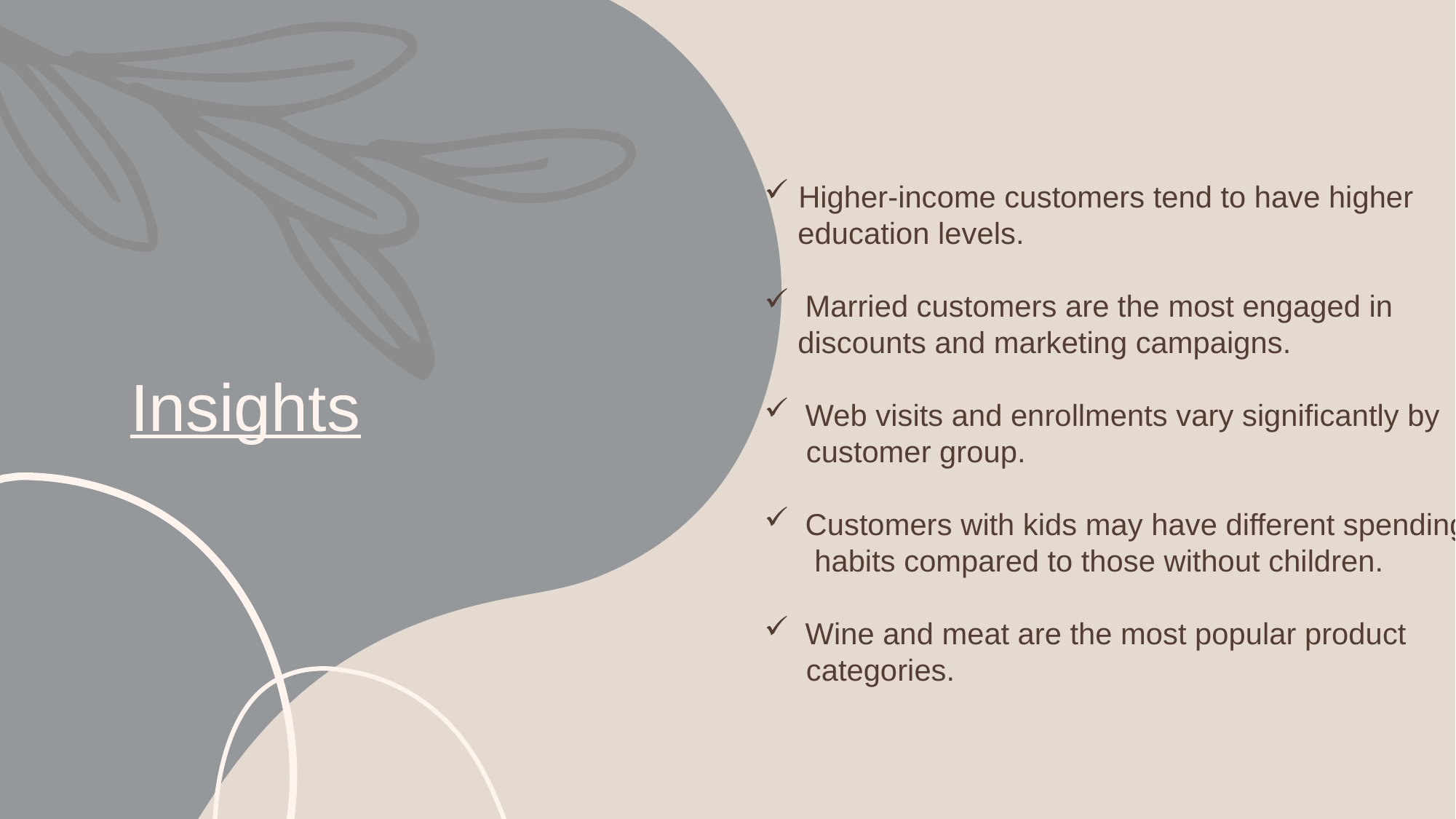

# Insights
Higher-income customers tend to have higher
    education levels.

Married customers are the most engaged in
    discounts and marketing campaigns.

Web visits and enrollments vary significantly by
     customer group.

Customers with kids may have different spending
      habits compared to those without children.

Wine and meat are the most popular product
     categories.